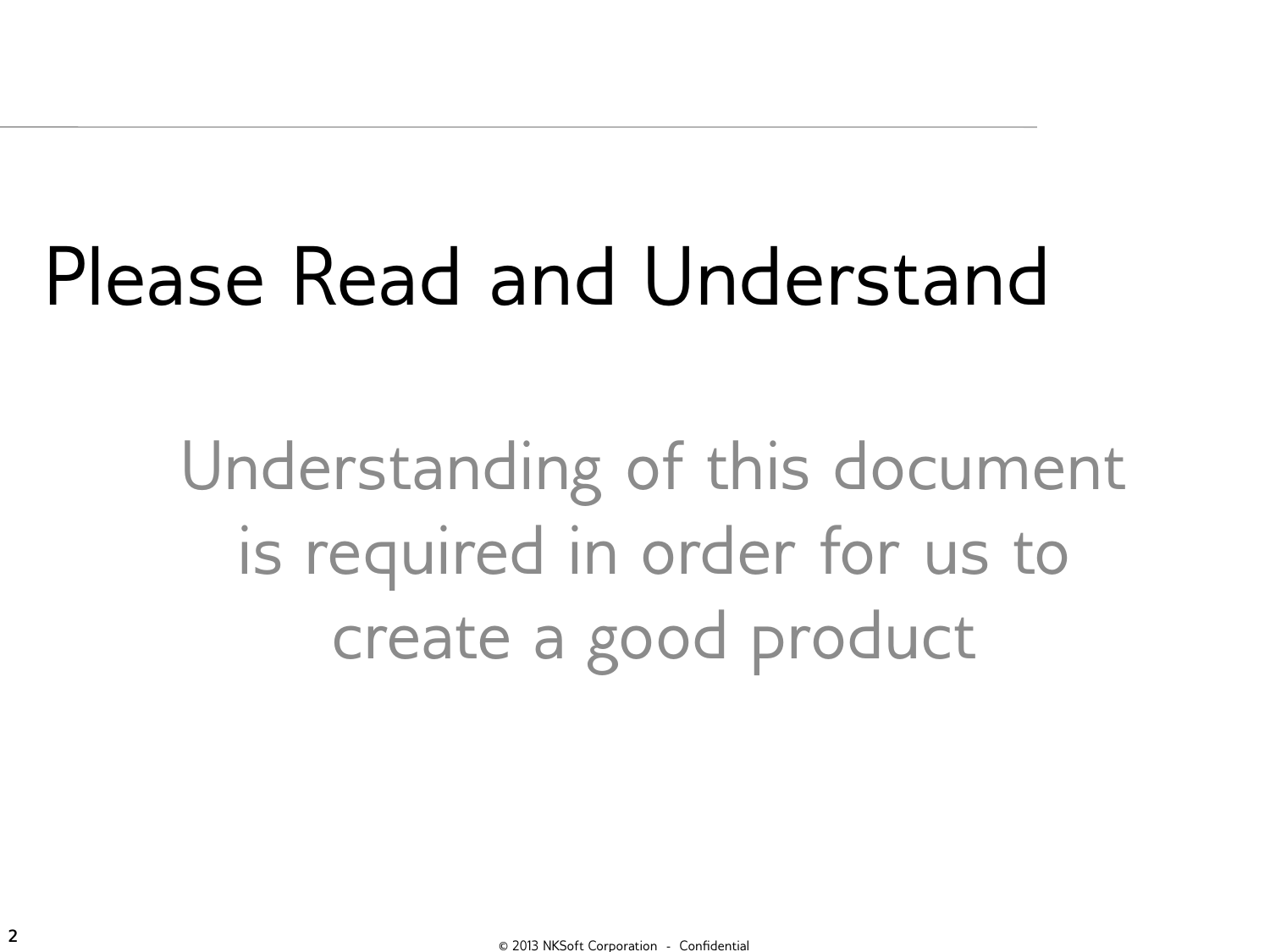

# Please Read and Understand
Understanding of this document is required in order for us to create a good product